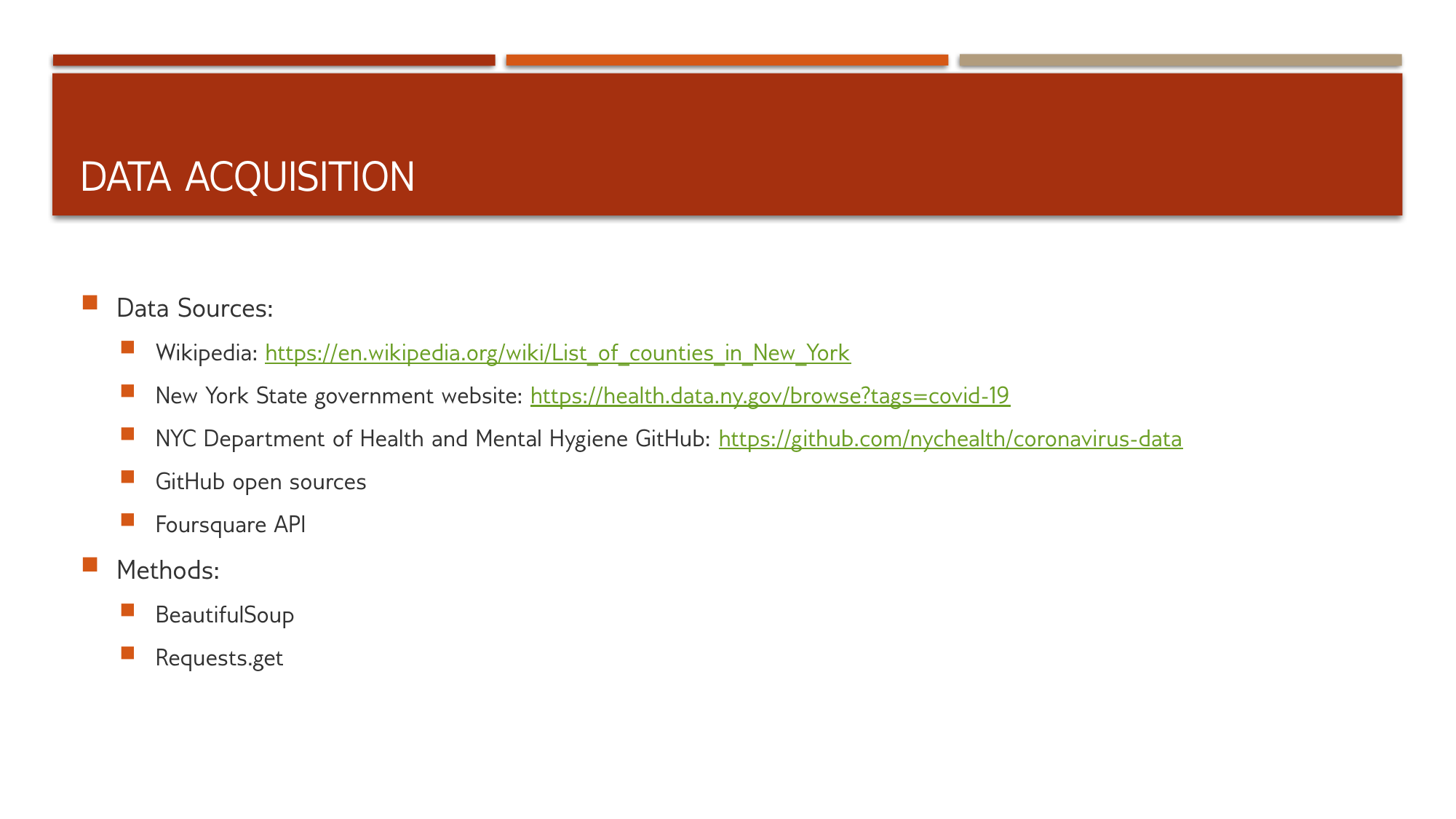

# DATA ACQUISITION
Data Sources:
Wikipedia: https://en.wikipedia.org/wiki/List_of_counties_in_New_York
New York State government website: https://health.data.ny.gov/browse?tags=covid-19
NYC Department of Health and Mental Hygiene GitHub: https://github.com/nychealth/coronavirus-data
GitHub open sources
Foursquare API
Methods:
BeautifulSoup
Requests.get